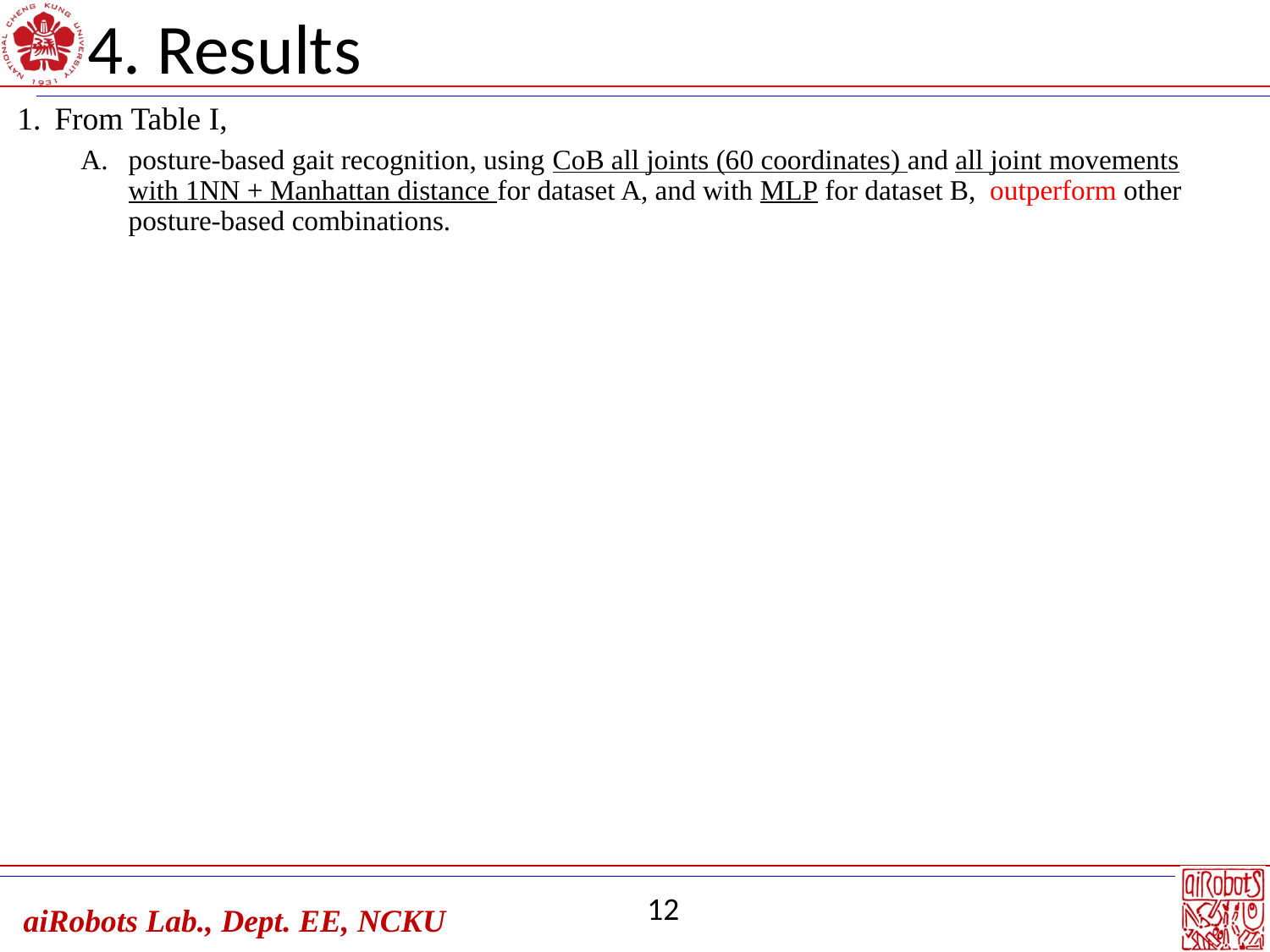

# 4. Results
From Table I,
posture-based gait recognition, using CoB all joints (60 coordinates) and all joint movements with 1NN + Manhattan distance for dataset A, and with MLP for dataset B,  outperform other posture-based combinations.
12